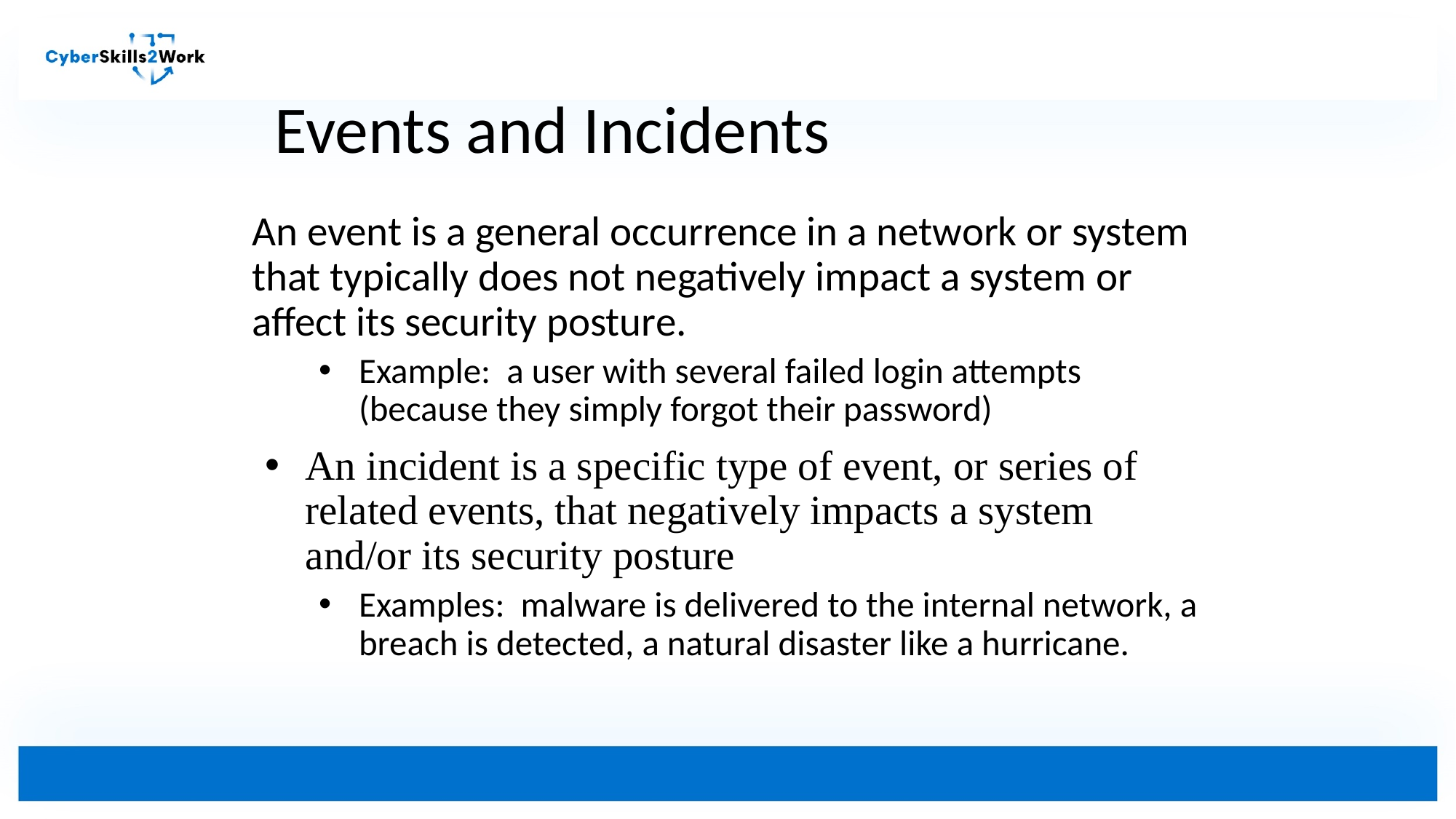

# Events and Incidents
An event is a general occurrence in a network or system that typically does not negatively impact a system or affect its security posture.
Example:  a user with several failed login attempts (because they simply forgot their password)
An incident is a specific type of event, or series of related events, that negatively impacts a system and/or its security posture
Examples:  malware is delivered to the internal network, a breach is detected, a natural disaster like a hurricane.